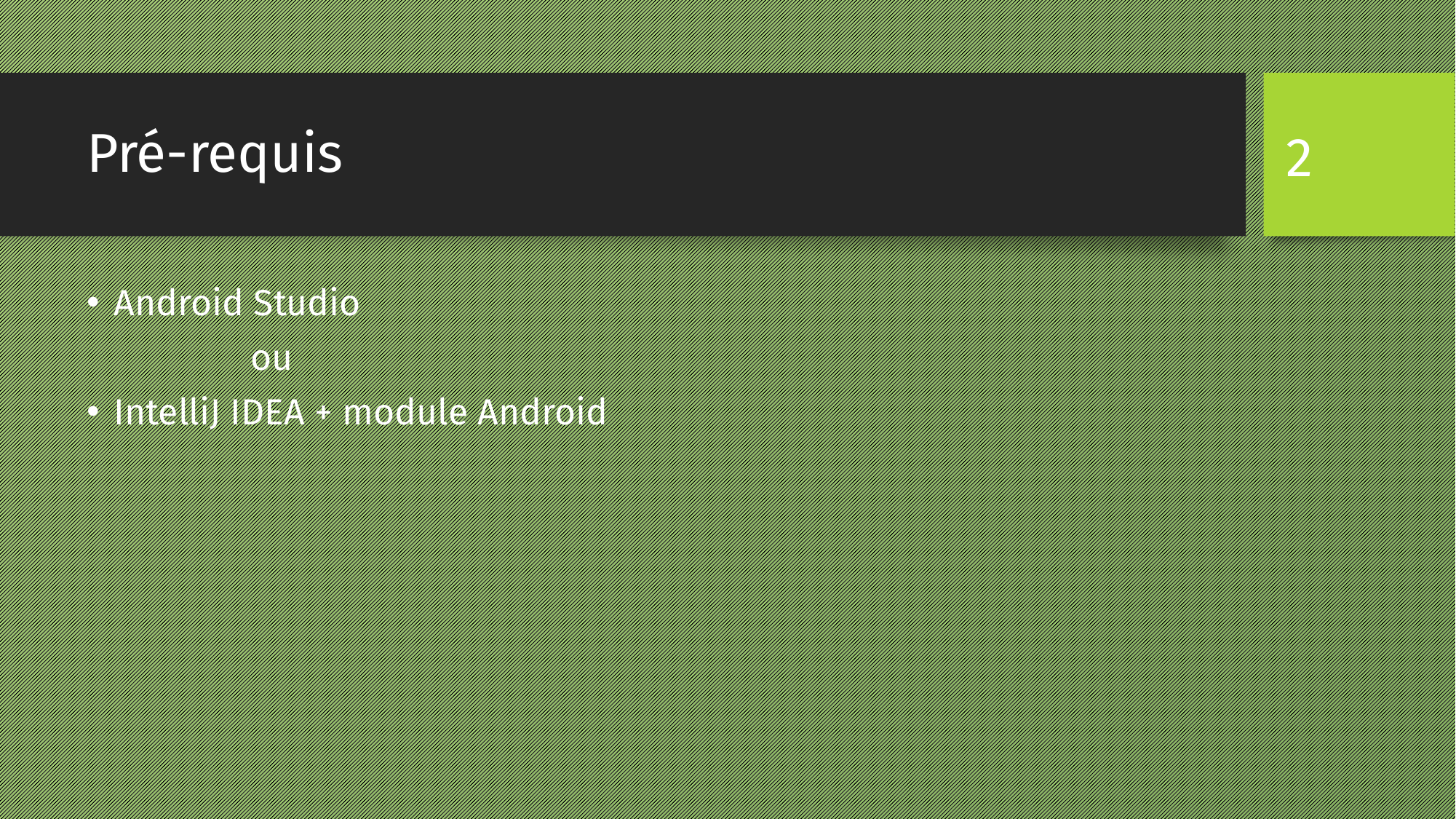

# Pré-requis
2
Android Studio
	ou
IntelliJ IDEA + module Android